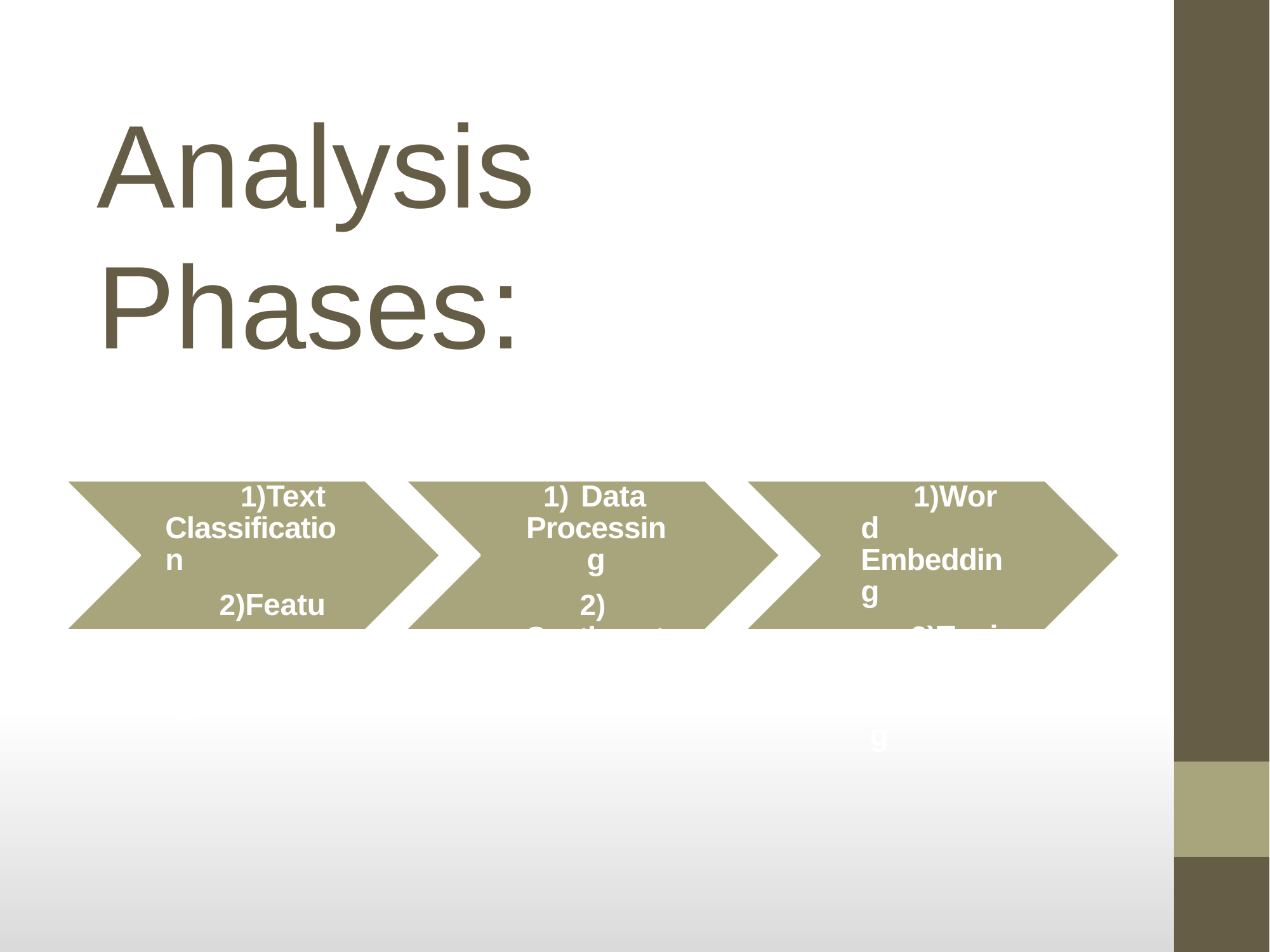

# Analysis Phases:
Text Classification
Feature Engineering
	Data Processing
	Sentiment Analysis
Word Embedding
Topic Modelling